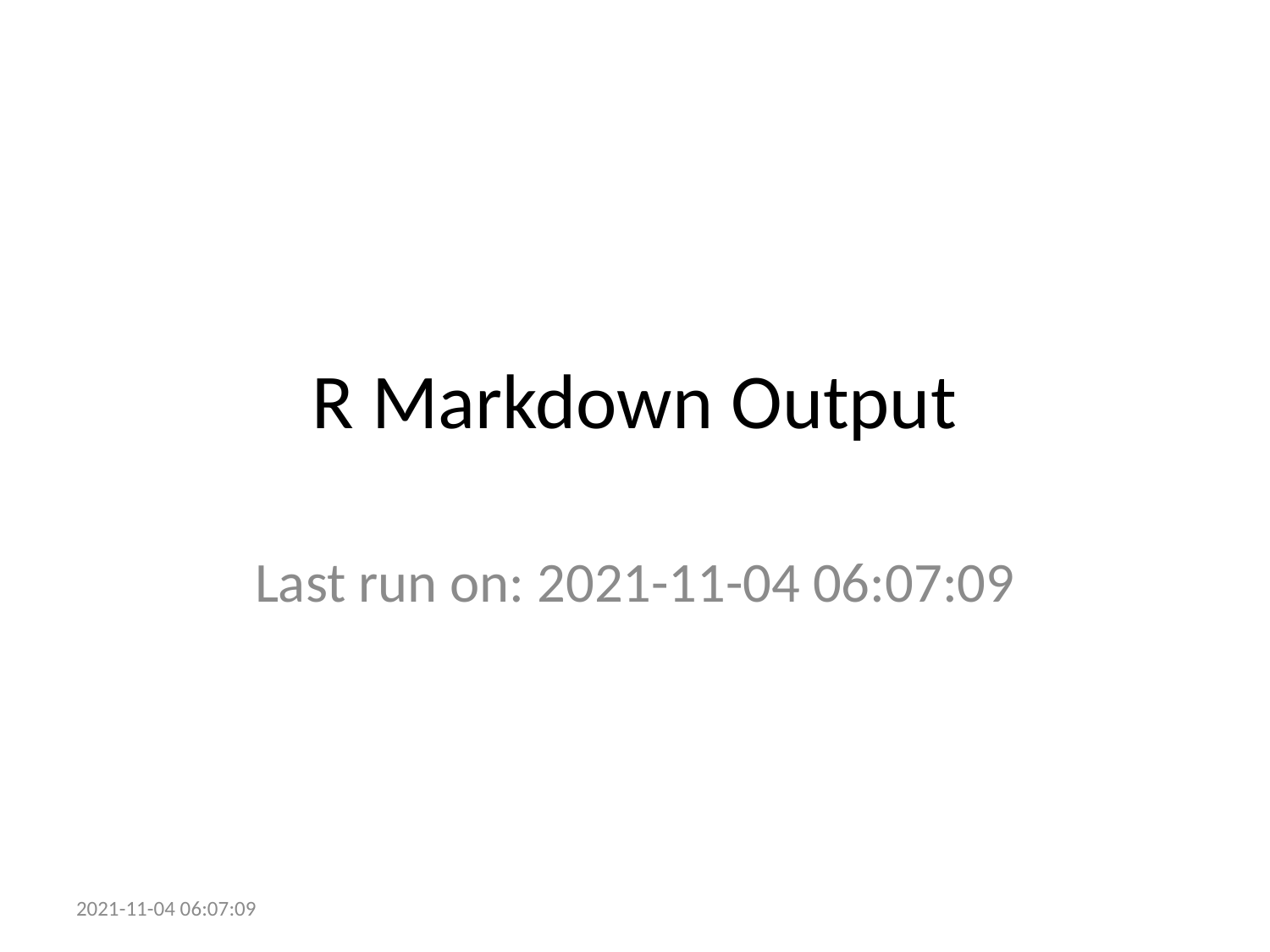

# R Markdown Output
Last run on: 2021-11-04 06:07:09
2021-11-04 06:07:09